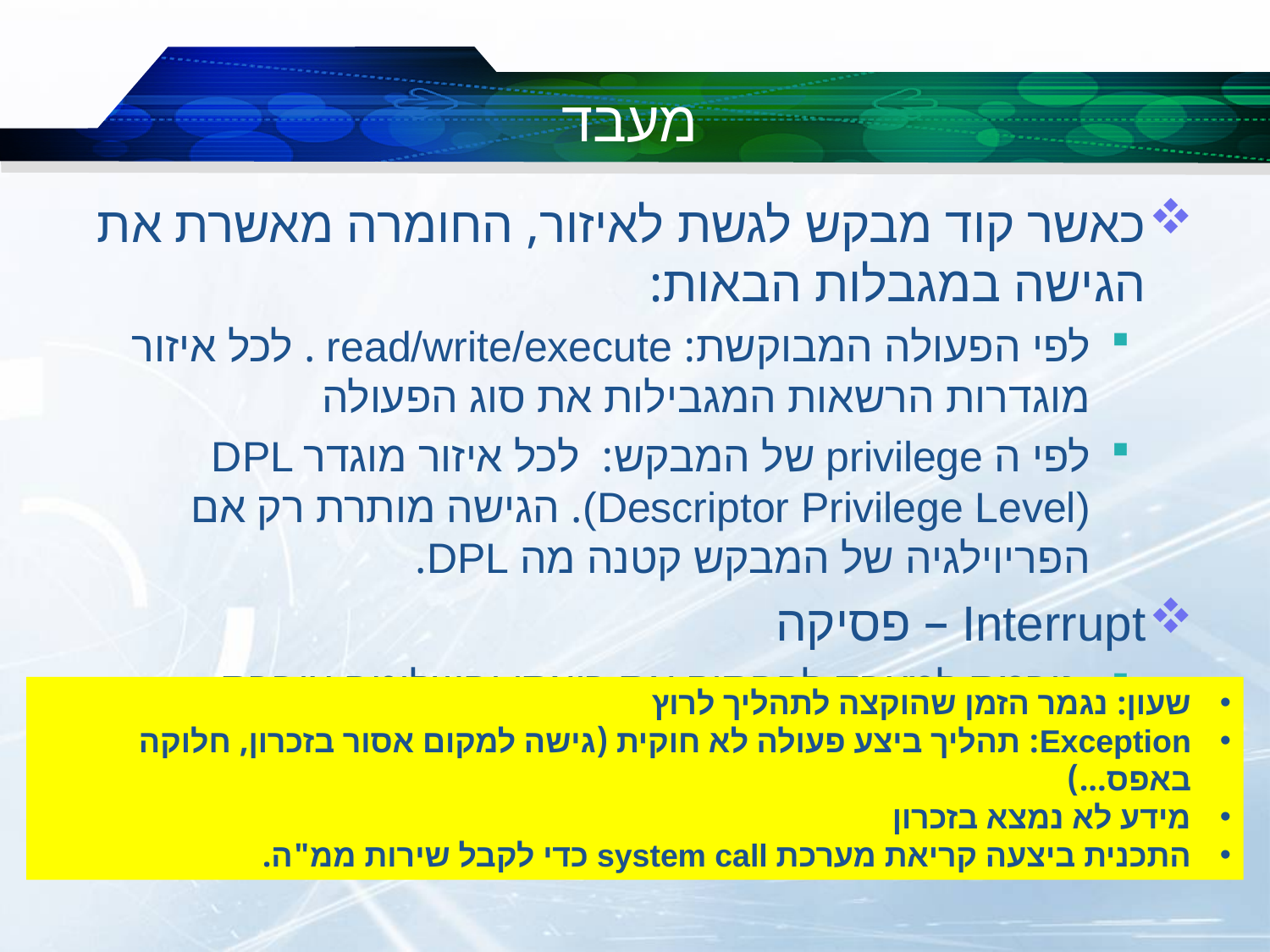

# מעבד
כאשר קוד מבקש לגשת לאיזור, החומרה מאשרת את הגישה במגבלות הבאות:
לפי הפעולה המבוקשת: read/write/execute . לכל איזור מוגדרות הרשאות המגבילות את סוג הפעולה
לפי ה privilege של המבקש:  לכל איזור מוגדר DPL (Descriptor Privilege Level). הגישה מותרת רק אם   הפריוילגיה של המבקש קטנה מה DPL.
Interrupt – פסיקה
 גורמת למעבד להפסיק את ריצתו והשליטה עוברת למערכת ההפעלה.
PSW.

שעון: נגמר הזמן שהוקצה לתהליך לרוץ
Exception: תהליך ביצע פעולה לא חוקית (גישה למקום אסור בזכרון, חלוקה באפס...)
מידע לא נמצא בזכרון
התכנית ביצעה קריאת מערכת system call כדי לקבל שירות ממ"ה.